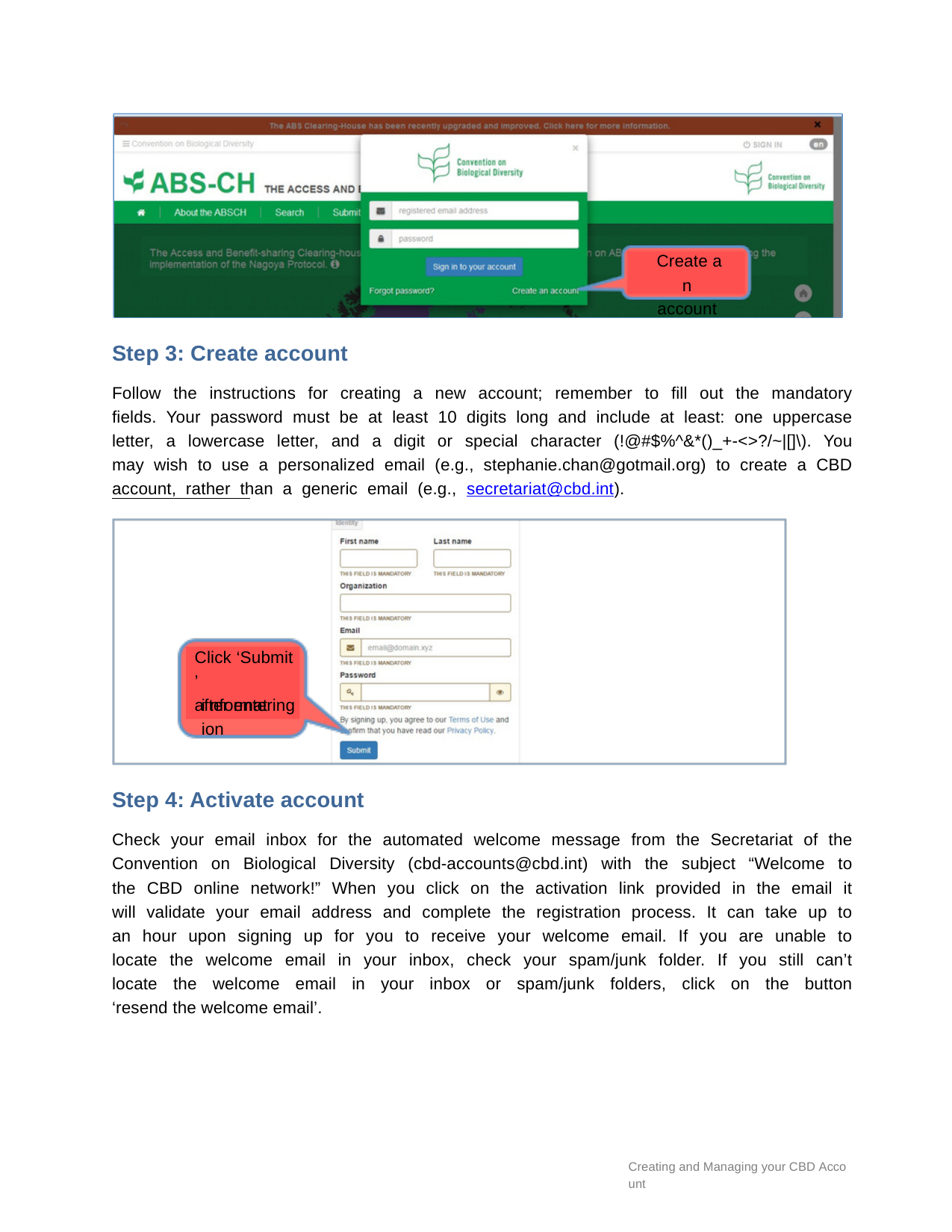

Create an  account

Step 3: Create account
Follow  the  instructions  for  creating  a  new  account;  remember  to  fill  out  the  mandatory  fields.  Your  password  must  be  at  least  10  digits  long  and  include  at  least:  one  uppercase  letter,  a  lowercase  letter,  and  a  digit  or  special  character  (!@#$%^&*()_+-<>?/~|[]\).  You  may  wish  to  use  a  personalized  email  (e.g.,  stephanie.chan@gotmail.org)  to  create  a  CBD  account,  rather  than  a  generic  email  (e.g.,  secretariat@cbd.int).

Click ‘Submit’  after entering

i nformat ion
Step 4: Activate account
Check  your  email  inbox  for  the  automated  welcome  message  from  the  Secretariat  of  the  Convention  on  Biological  Diversity  (cbd-accounts@cbd.int)  with  the  subject  “Welcome  to  the  CBD  online  network!”  When  you  click  on  the  activation  link  provided  in  the  email  it  will  validate  your  email  address  and  complete  the  registration  process.  It  can  take  up  to  an  hour  upon  signing  up  for  you  to  receive  your  welcome  email.  If  you  are  unable  to  locate  the  welcome  email  in  your  inbox,  check  your  spam/junk  folder.  If  you  still  can’t  locate  the  welcome  email  in  your  inbox  or  spam/junk  folders,  click  on  the  button  ‘resend the welcome email’.
Creating and Managing your CBD Account